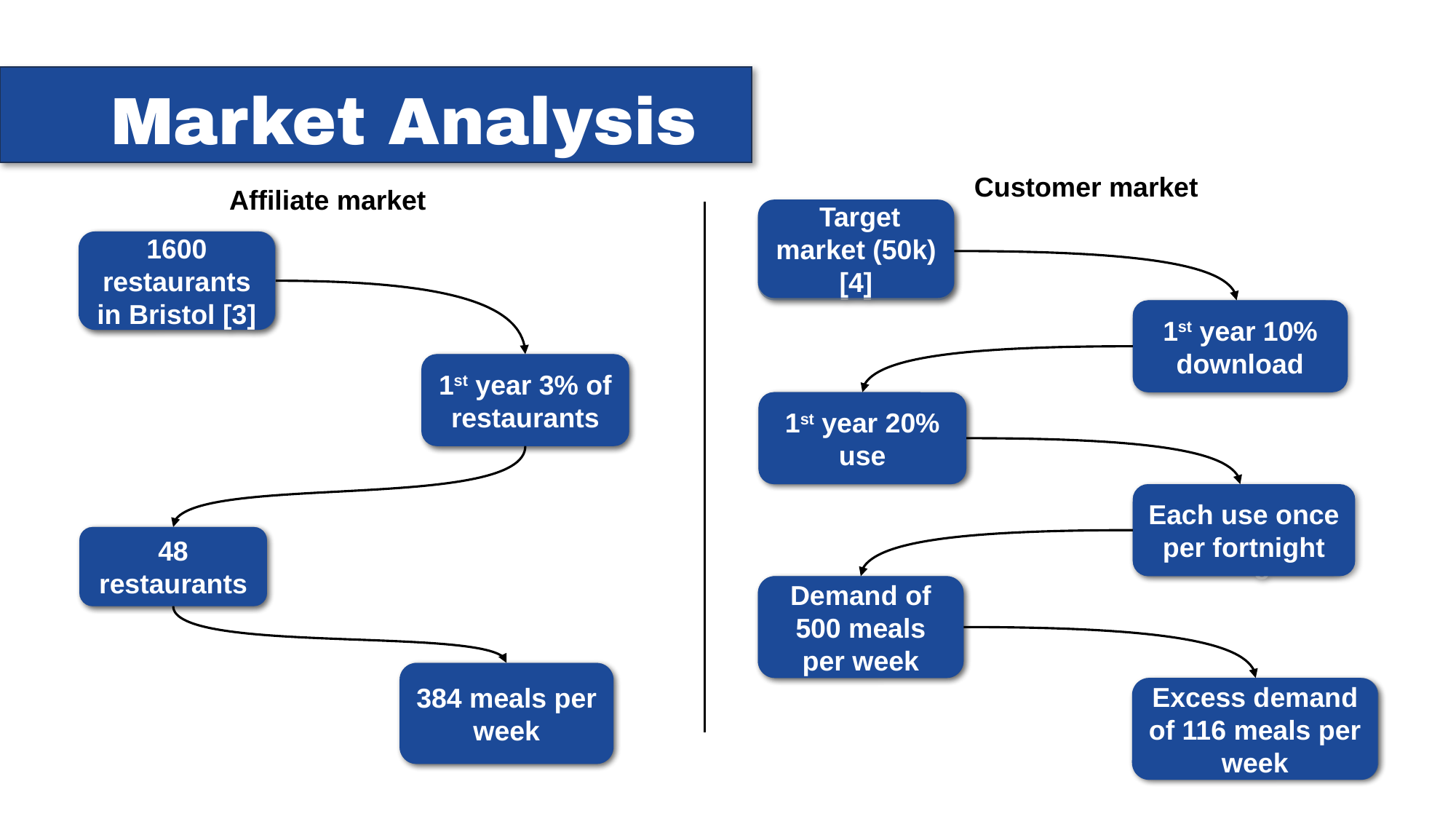

# Market Analysis

Customer market
Affiliate market
 Target market (50k) [4]
 Target market (50k) [4]
1600 restaurants in Bristol [3]
 1600 restaurants in Bristol [3]
1st year 10% download
1st year 10% download
1st year 3% of restaurants
1st year 3% of restaurants
1st year 20% use
1st year 20% use
Each use once per fortnight
Each use once per fortnight
48 restaurants
48 restaurants
Demand of 500 meals per week
Demand of 500 meals per week
384 meals per week
384 meals per week
Excess demand of 116 meals per week
Excess demand of 116 meals per week